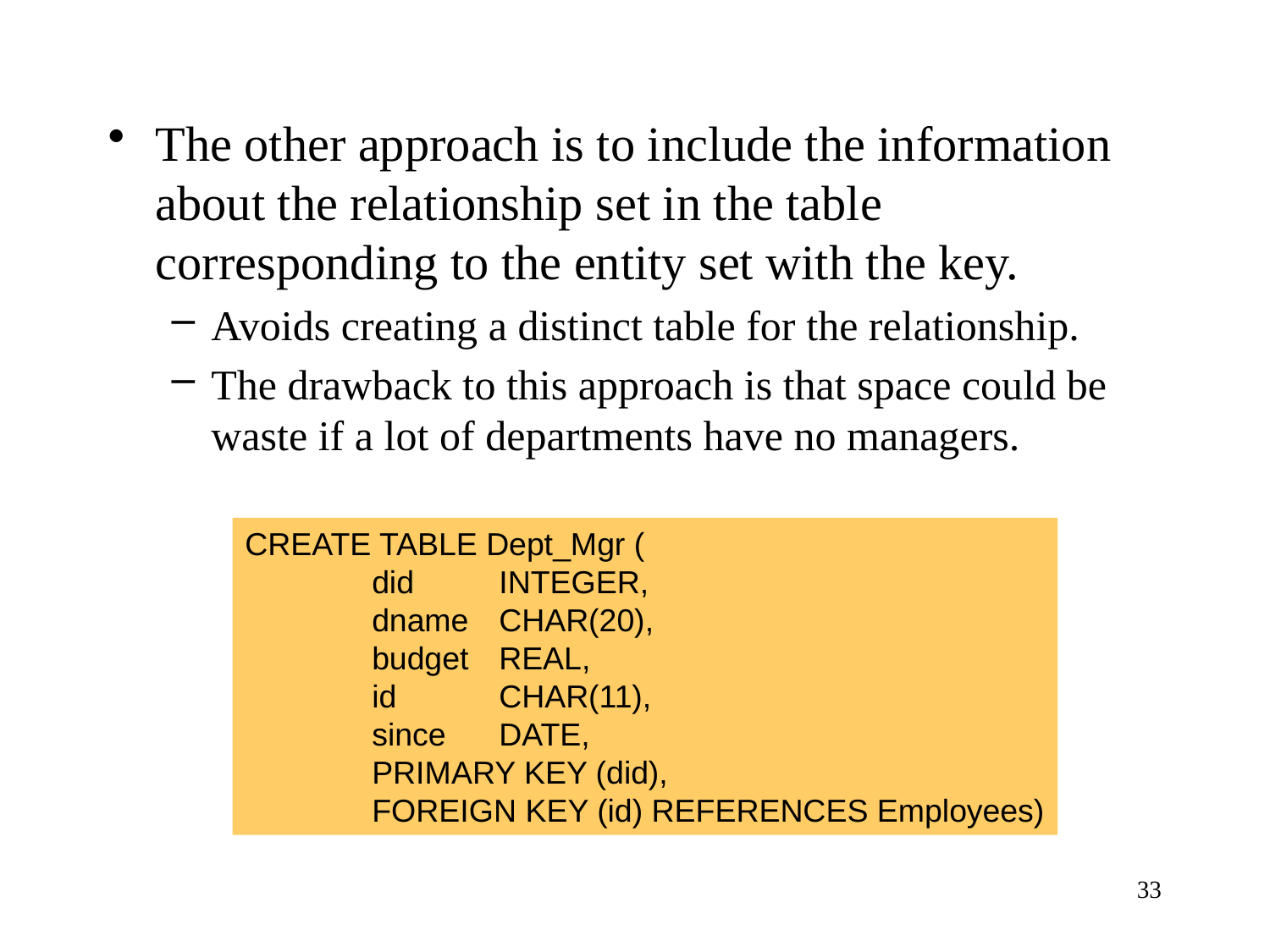

The other approach is to include the information about the relationship set in the table corresponding to the entity set with the key.
Avoids creating a distinct table for the relationship.
The drawback to this approach is that space could be waste if a lot of departments have no managers.
CREATE TABLE Dept_Mgr (
	did	INTEGER,
	dname	CHAR(20),
	budget	REAL,
	id	CHAR(11),
	since	DATE,
	PRIMARY KEY (did),
	FOREIGN KEY (id) REFERENCES Employees)
33